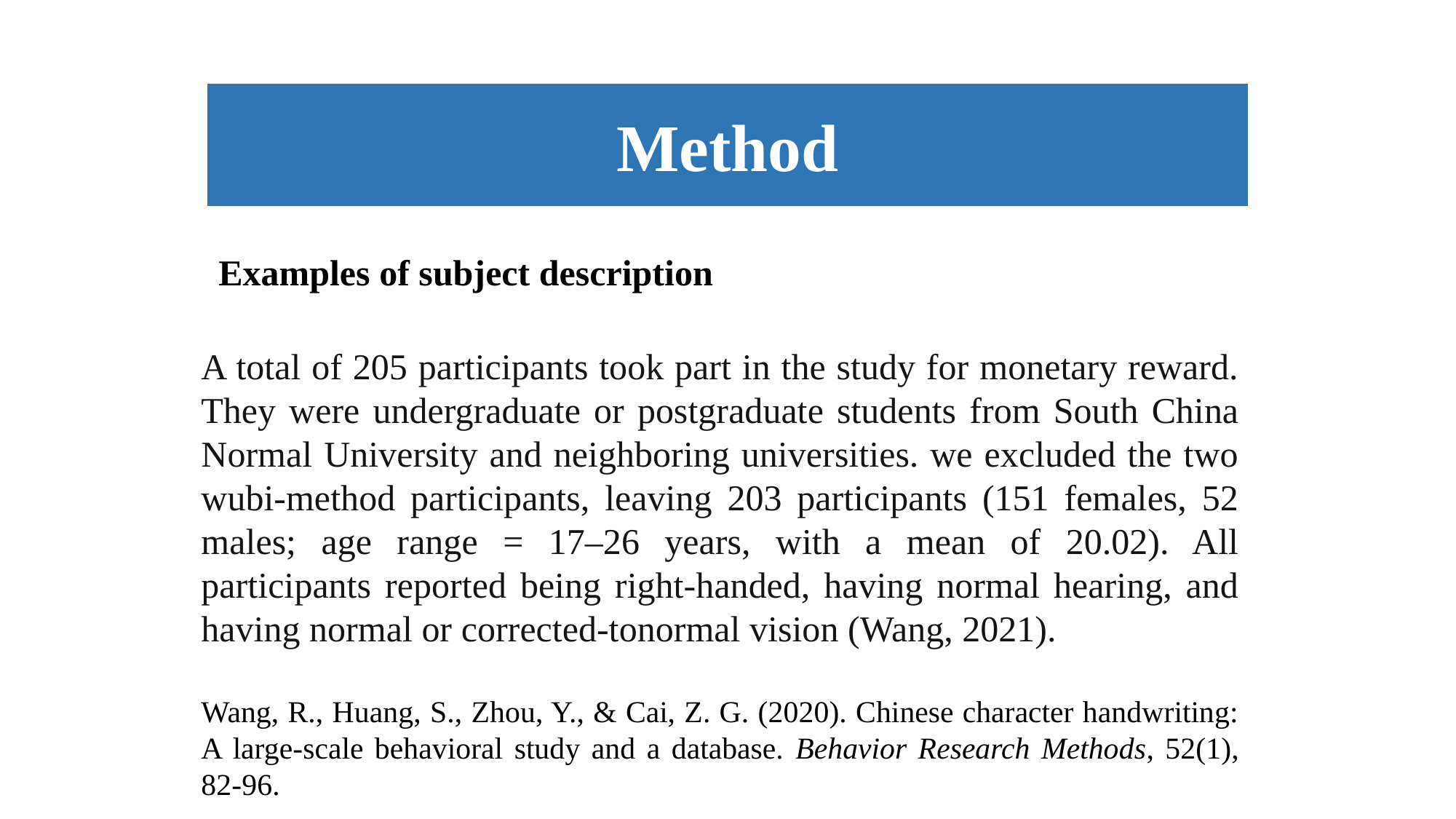

Method
Examples of subject description
A total of 205 participants took part in the study for monetary reward. They were undergraduate or postgraduate students from South China Normal University and neighboring universities. we excluded the two wubi-method participants, leaving 203 participants (151 females, 52 males; age range = 17–26 years, with a mean of 20.02). All participants reported being right-handed, having normal hearing, and having normal or corrected-tonormal vision (Wang, 2021).

Wang, R., Huang, S., Zhou, Y., & Cai, Z. G. (2020). Chinese character handwriting: A large-scale behavioral study and a database. Behavior Research Methods, 52(1), 82-96.